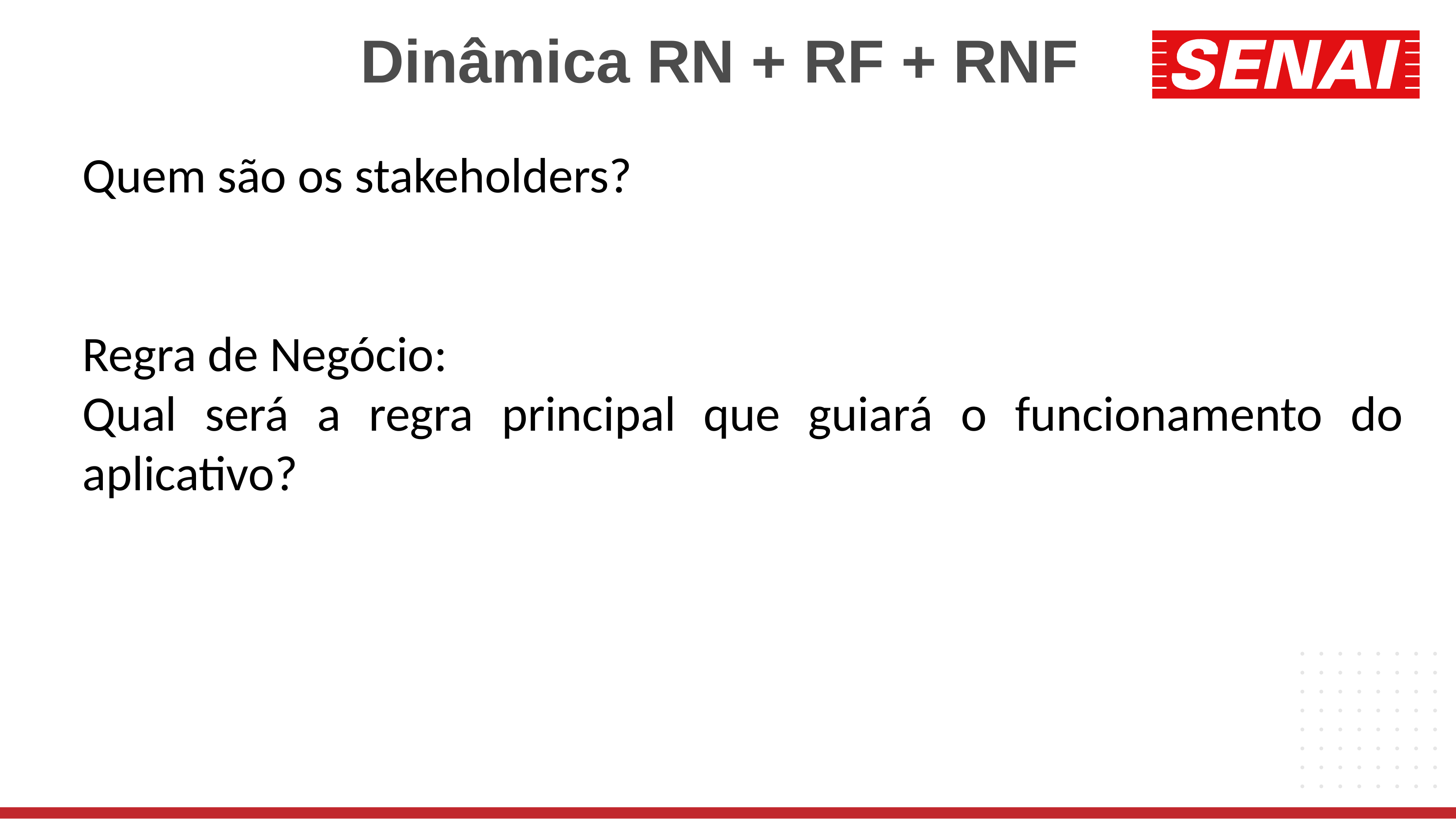

# Dinâmica RN + RF + RNF

Quem são os stakeholders?

Regra de Negócio:
Qual será a regra principal que guiará o funcionamento do aplicativo?